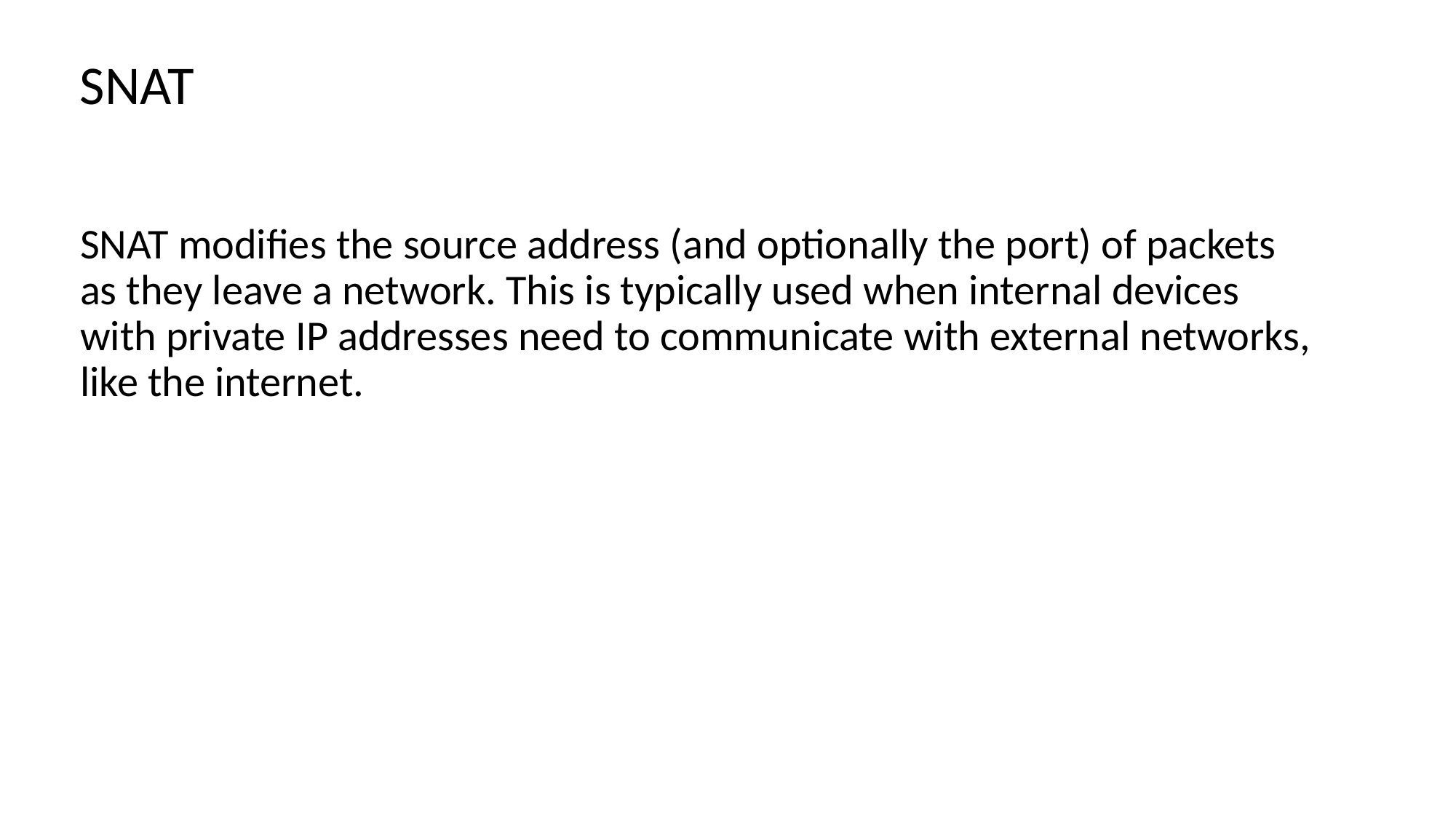

SNAT
SNAT modifies the source address (and optionally the port) of packets as they leave a network. This is typically used when internal devices with private IP addresses need to communicate with external networks, like the internet.